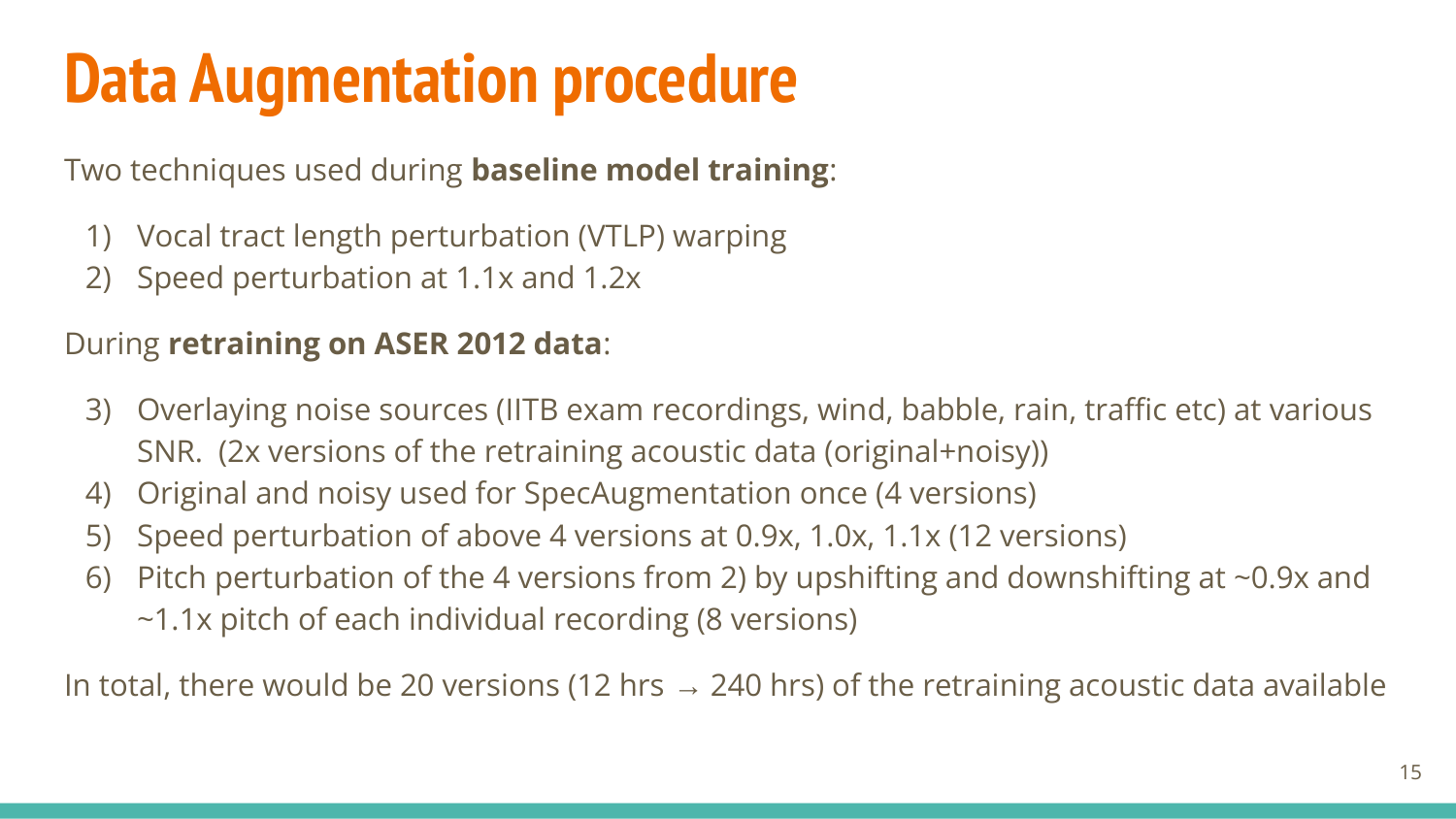

# Data Augmentation procedure
Two techniques used during baseline model training:
Vocal tract length perturbation (VTLP) warping
Speed perturbation at 1.1x and 1.2x
During retraining on ASER 2012 data:
Overlaying noise sources (IITB exam recordings, wind, babble, rain, traffic etc) at various SNR.  (2x versions of the retraining acoustic data (original+noisy))
Original and noisy used for SpecAugmentation once (4 versions)
Speed perturbation of above 4 versions at 0.9x, 1.0x, 1.1x (12 versions)
Pitch perturbation of the 4 versions from 2) by upshifting and downshifting at ~0.9x and ~1.1x pitch of each individual recording (8 versions)
In total, there would be 20 versions (12 hrs → 240 hrs) of the retraining acoustic data available
15